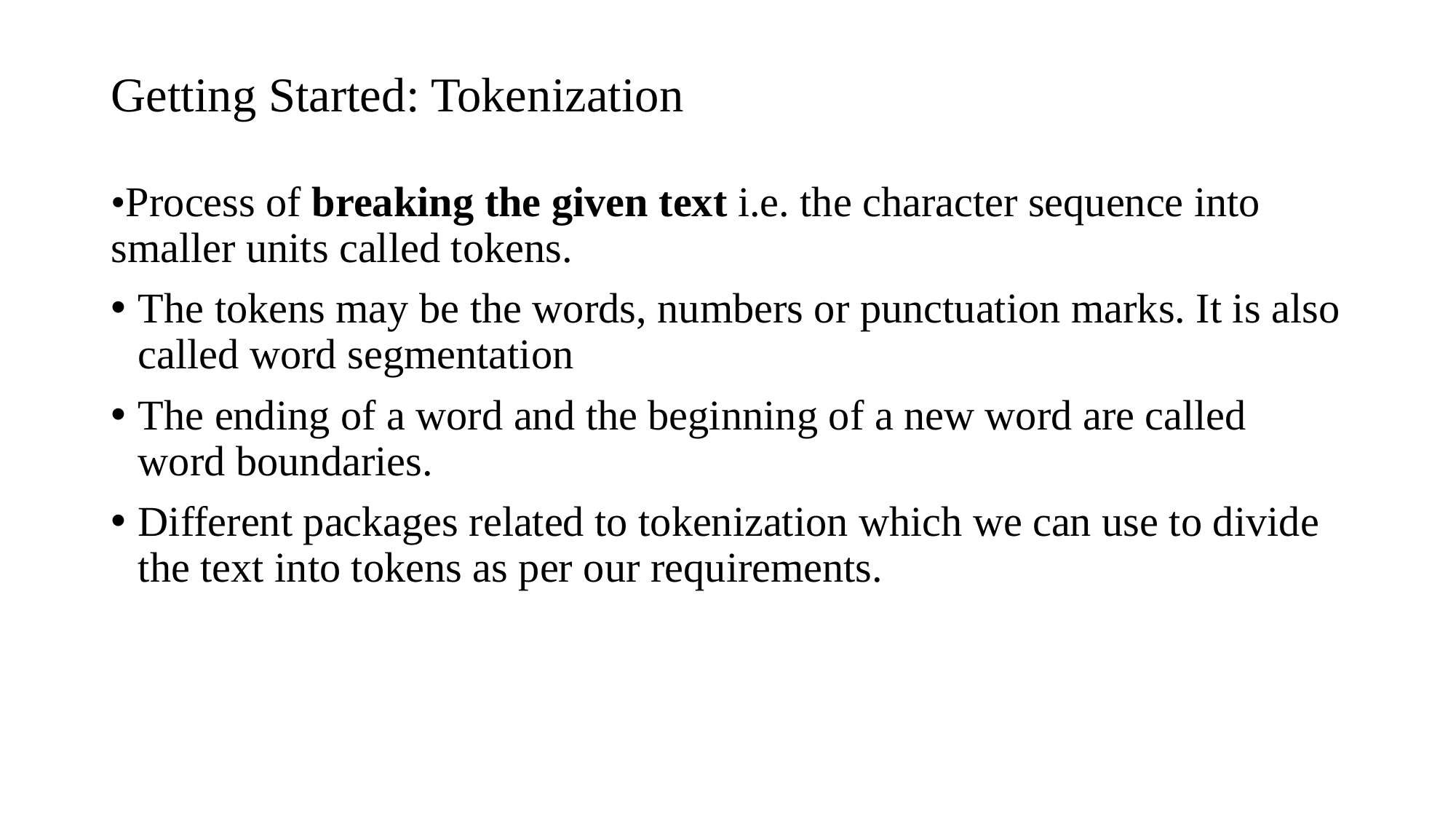

# Getting Started: Tokenization
•Process of breaking the given text i.e. the character sequence into smaller units called tokens.
The tokens may be the words, numbers or punctuation marks. It is also called word segmentation
The ending of a word and the beginning of a new word are called word boundaries.
Different packages related to tokenization which we can use to divide the text into tokens as per our requirements.